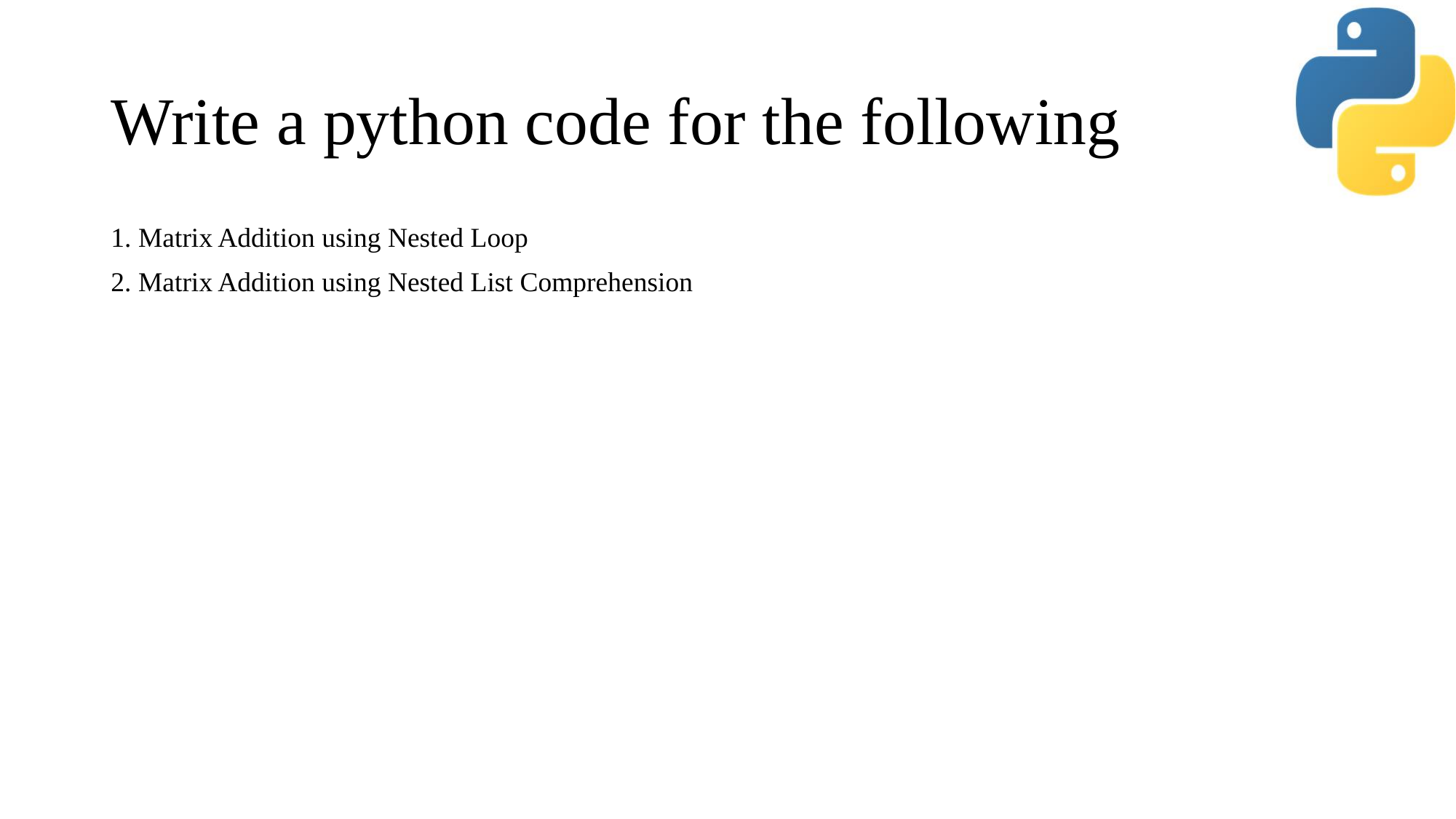

# Write a python code for the following
1. Matrix Addition using Nested Loop
2. Matrix Addition using Nested List Comprehension